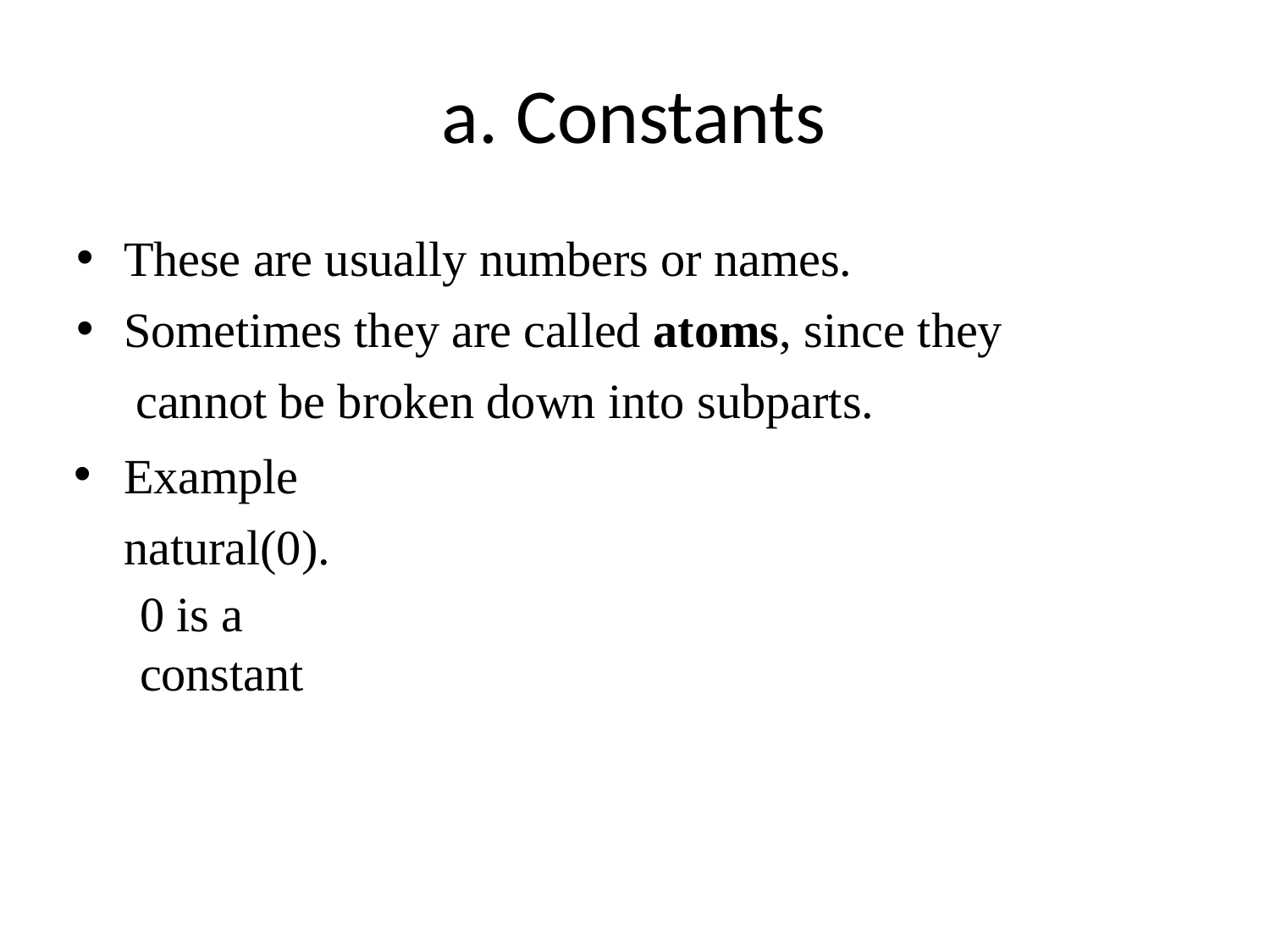

# a. Constants
These are usually numbers or names.
Sometimes they are called atoms, since they  cannot be broken down into subparts.
Example  natural(0).
0 is a constant